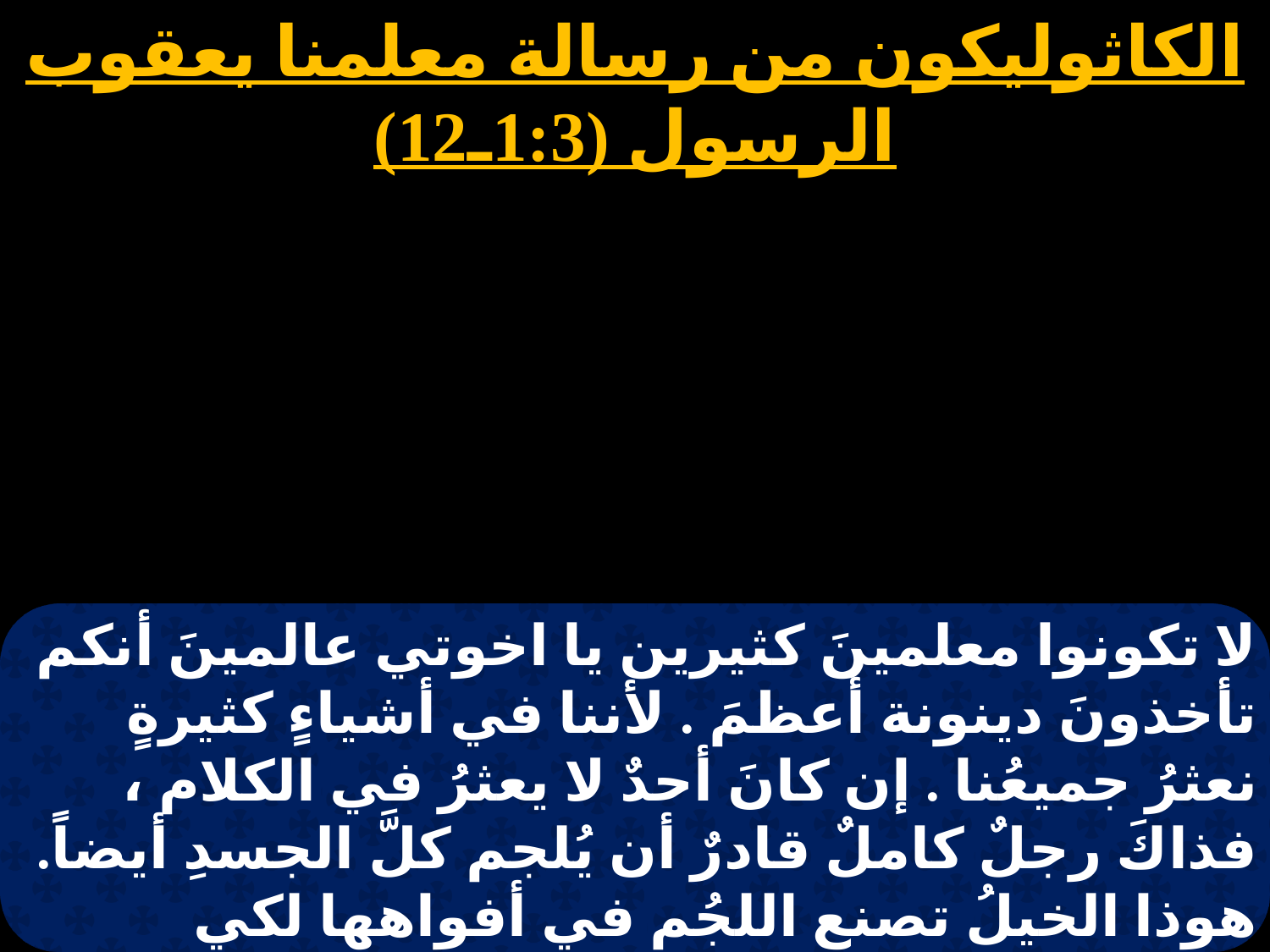

الكاثوليكون من رسالة معلمنا يعقوب الرسول (1:3ـ12)
لا تكونوا معلمينَ كثيرين يا اخوتي عالمينَ أنكم تأخذونَ دينونة أعظمَ . لأننا في أشياءٍ كثيرةٍ نعثرُ جميعُنا . إن كانَ أحدٌ لا يعثرُ في الكلام ، فذاكَ رجلٌ كاملٌ قادرٌ أن يُلجم كلَّ الجسدِ أيضاً. هوذا الخيلُ تصنع اللجُم في أفواهها لكي تطاوعنا فنديرَ